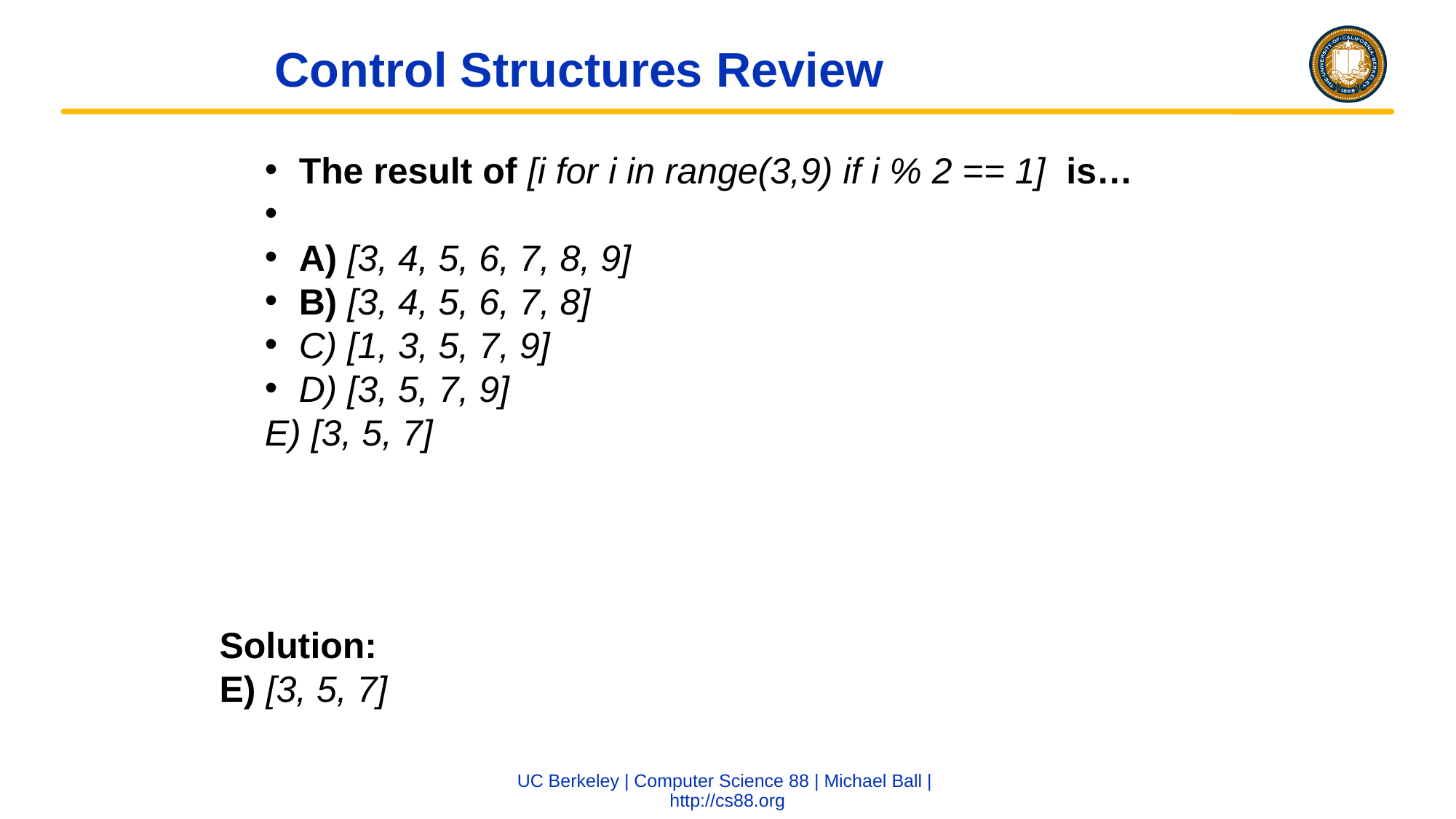

Control Structures Review
The result of [i for i in range(3,9) if i % 2 == 1]  is…

A) [3, 4, 5, 6, 7, 8, 9]
B) [3, 4, 5, 6, 7, 8]
C) [1, 3, 5, 7, 9]
D) [3, 5, 7, 9]
E) [3, 5, 7]
Solution:
E) [3, 5, 7]